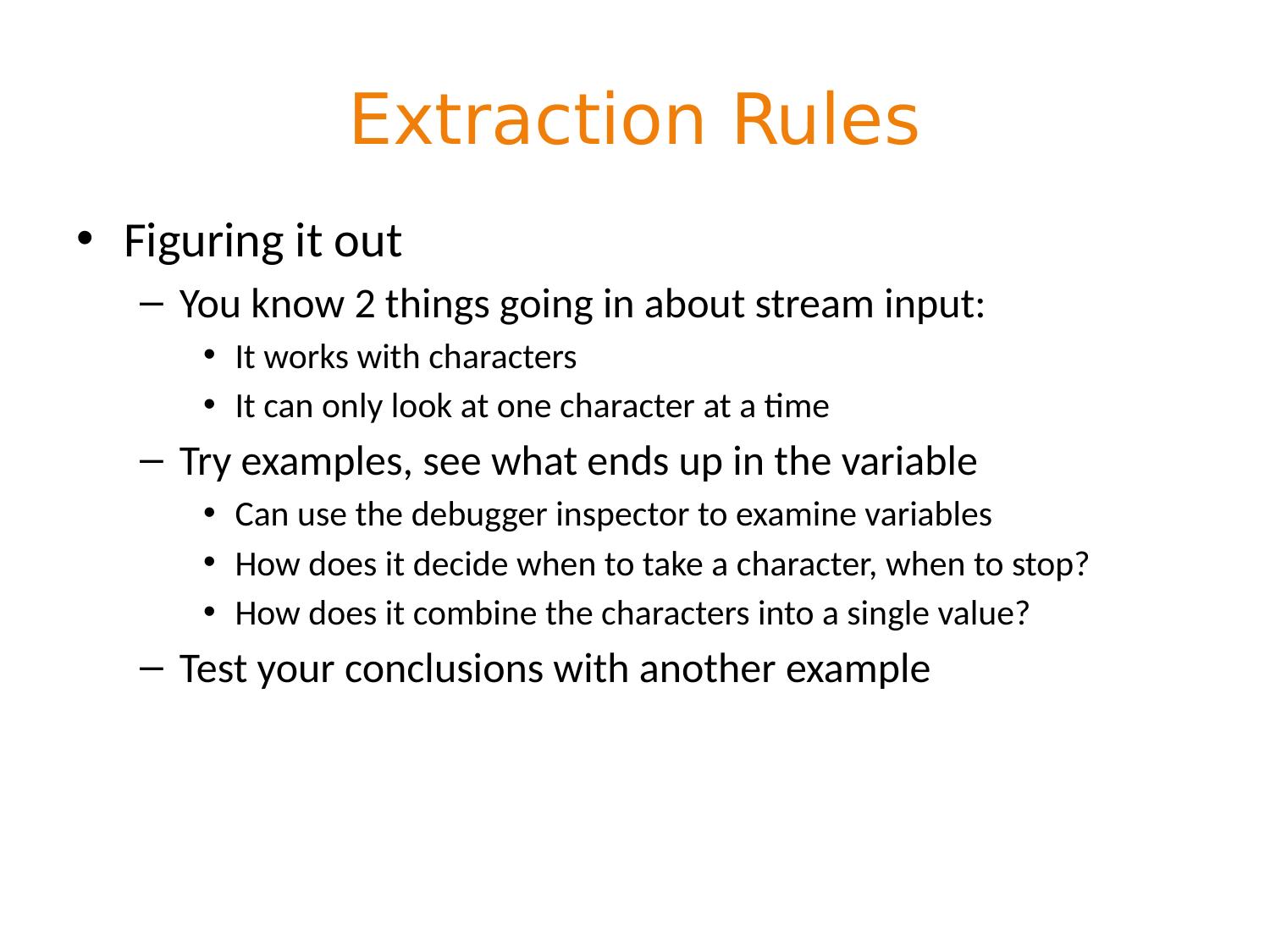

# Extraction Rules
Figuring it out
You know 2 things going in about stream input:
It works with characters
It can only look at one character at a time
Try examples, see what ends up in the variable
Can use the debugger inspector to examine variables
How does it decide when to take a character, when to stop?
How does it combine the characters into a single value?
Test your conclusions with another example